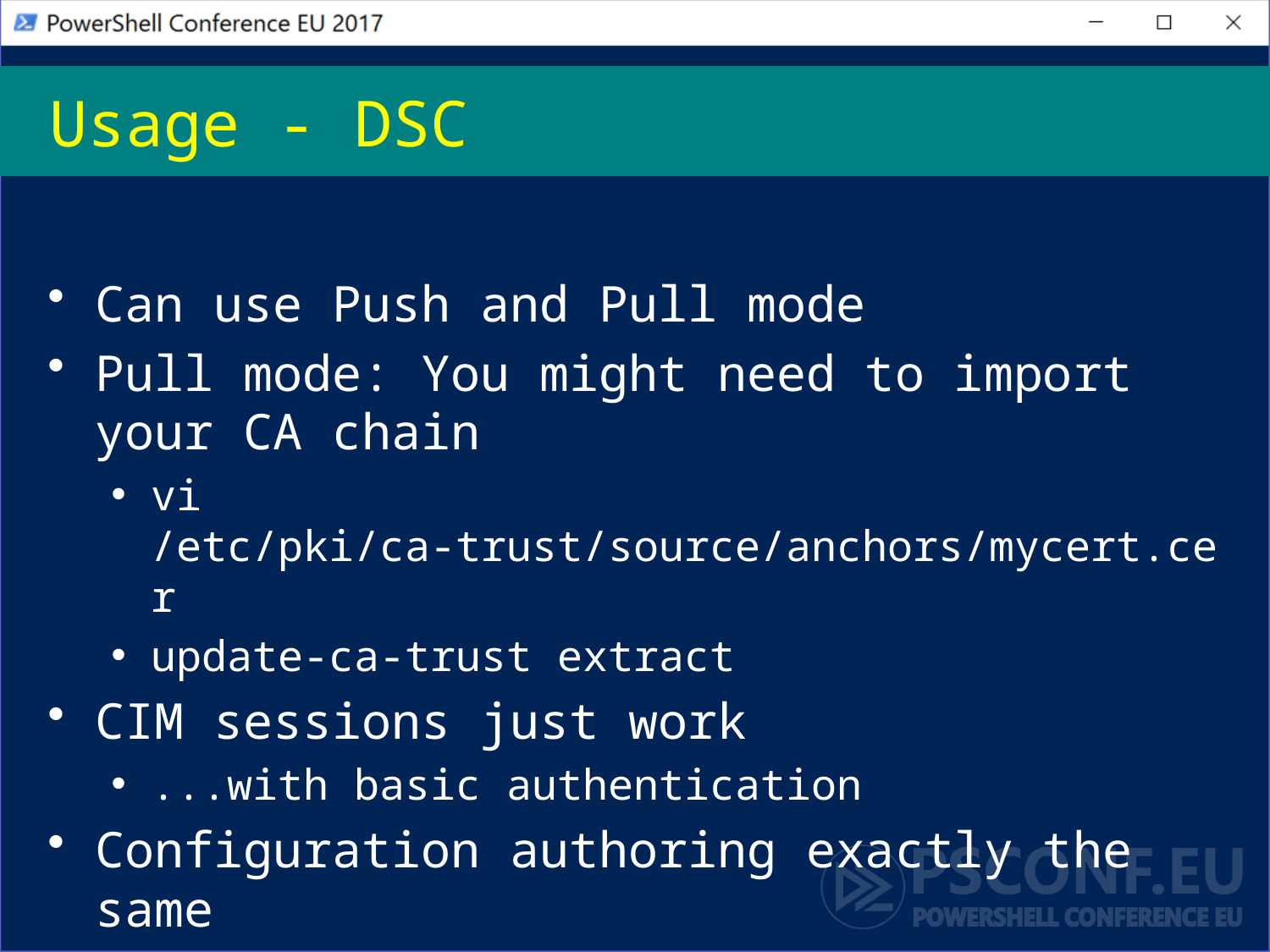

# Usage - DSC
Can use Push and Pull mode
Pull mode: You might need to import your CA chain
vi /etc/pki/ca-trust/source/anchors/mycert.cer
update-ca-trust extract
CIM sessions just work
...with basic authentication
Configuration authoring exactly the same